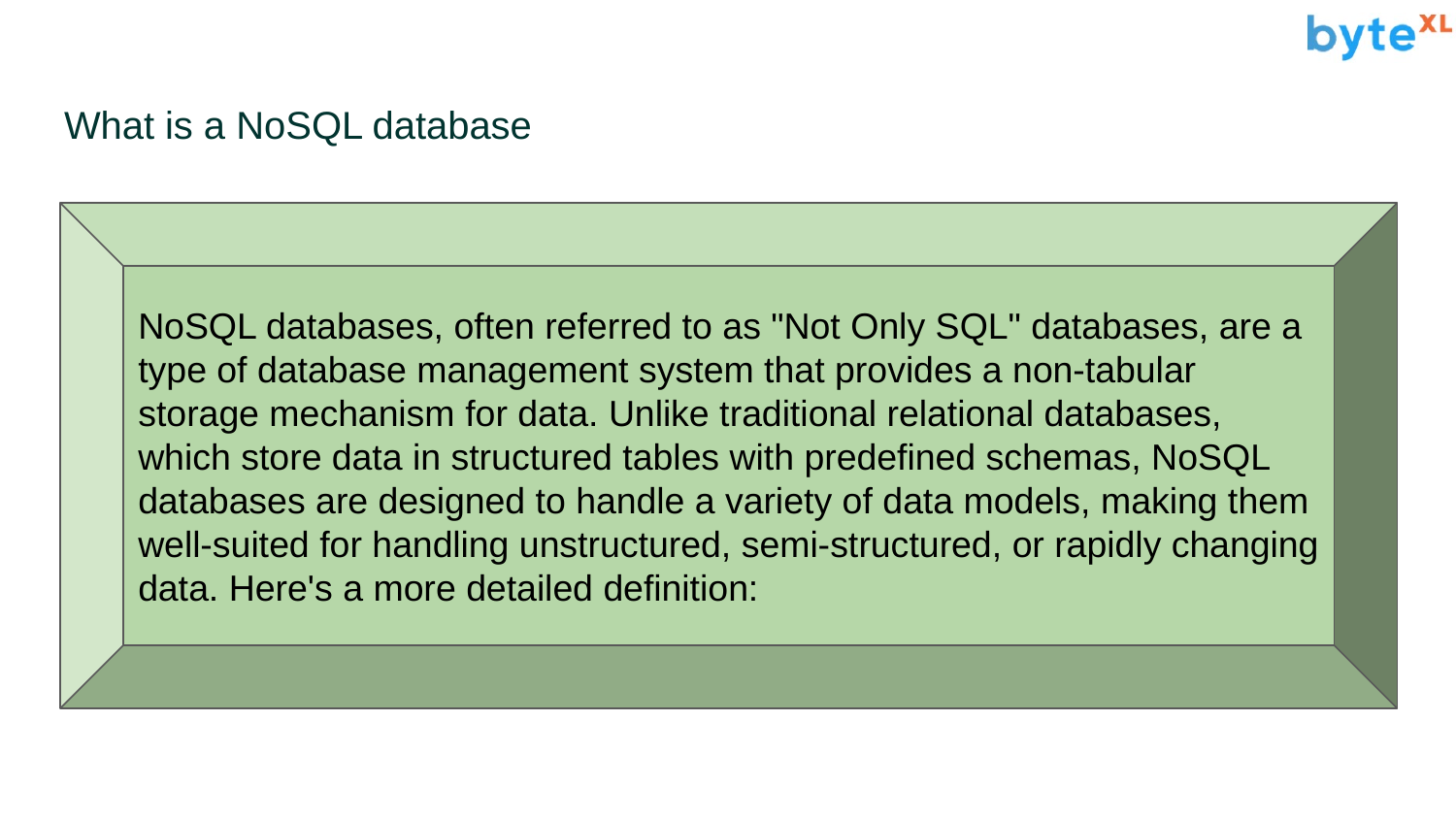

# What is a NoSQL database

NoSQL databases, often referred to as "Not Only SQL" databases, are a type of database management system that provides a non-tabular storage mechanism for data. Unlike traditional relational databases, which store data in structured tables with predefined schemas, NoSQL databases are designed to handle a variety of data models, making them well-suited for handling unstructured, semi-structured, or rapidly changing data. Here's a more detailed definition: